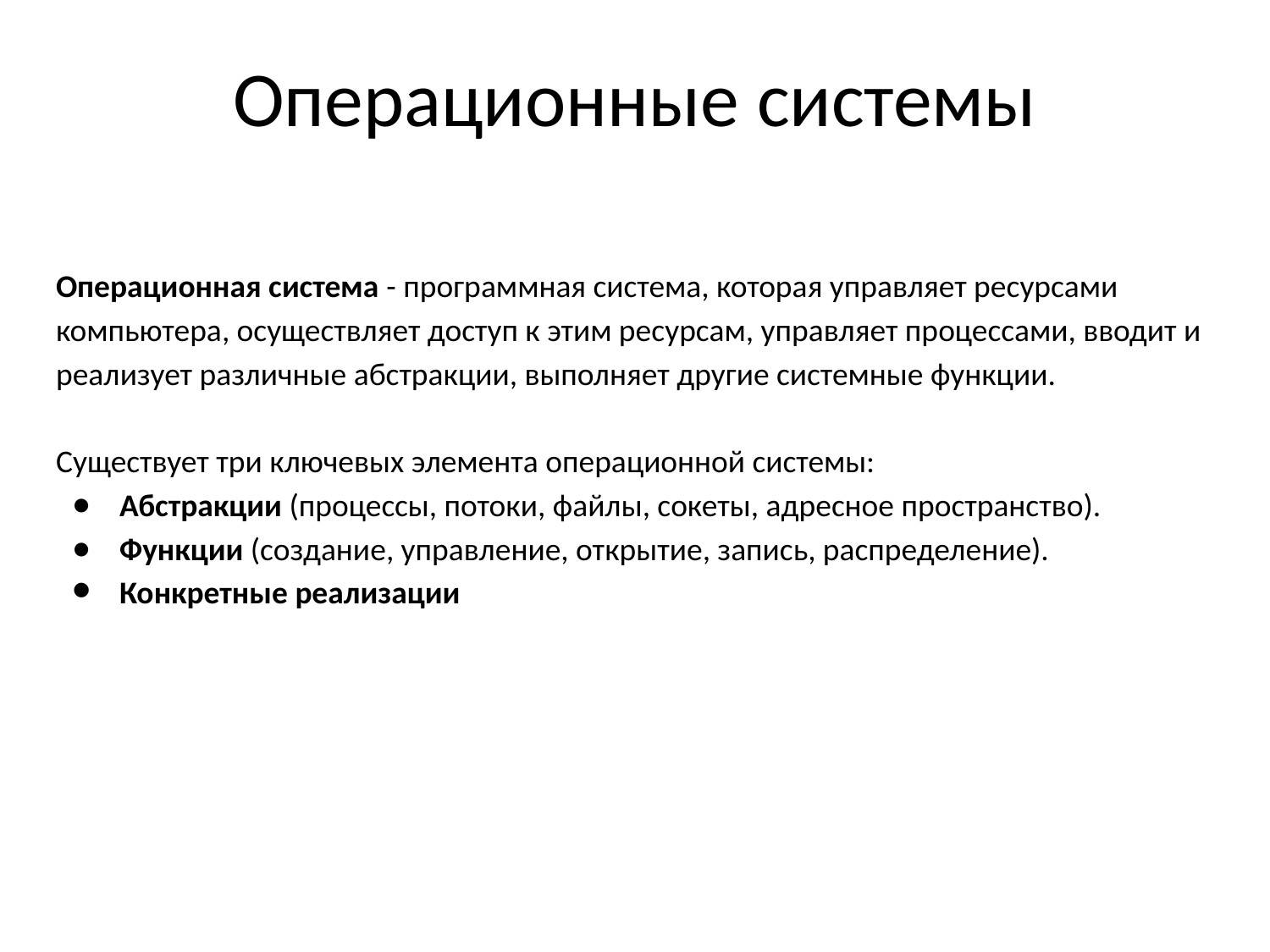

# Операционные системы

Операционная система - программная система, которая управляет ресурсами компьютера, осуществляет доступ к этим ресурсам, управляет процессами, вводит и реализует различные абстракции, выполняет другие системные функции.

Существует три ключевых элемента операционной системы:
Абстракции (процессы, потоки, файлы, сокеты, адресное пространство).
Функции (создание, управление, открытие, запись, распределение).
Конкретные реализации